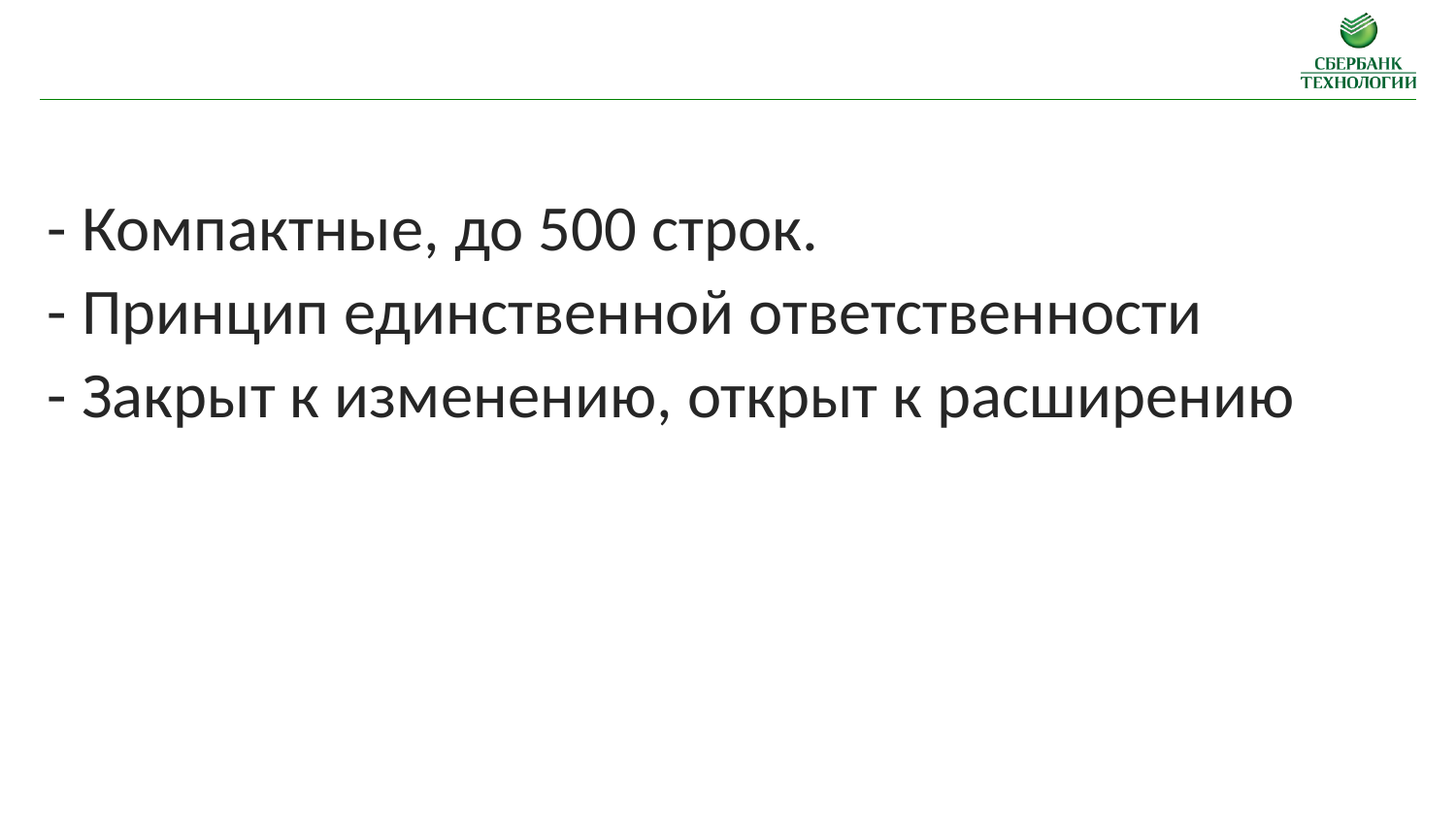

- Компактные, до 500 строк.
- Принцип единственной ответственности
- Закрыт к изменению, открыт к расширению